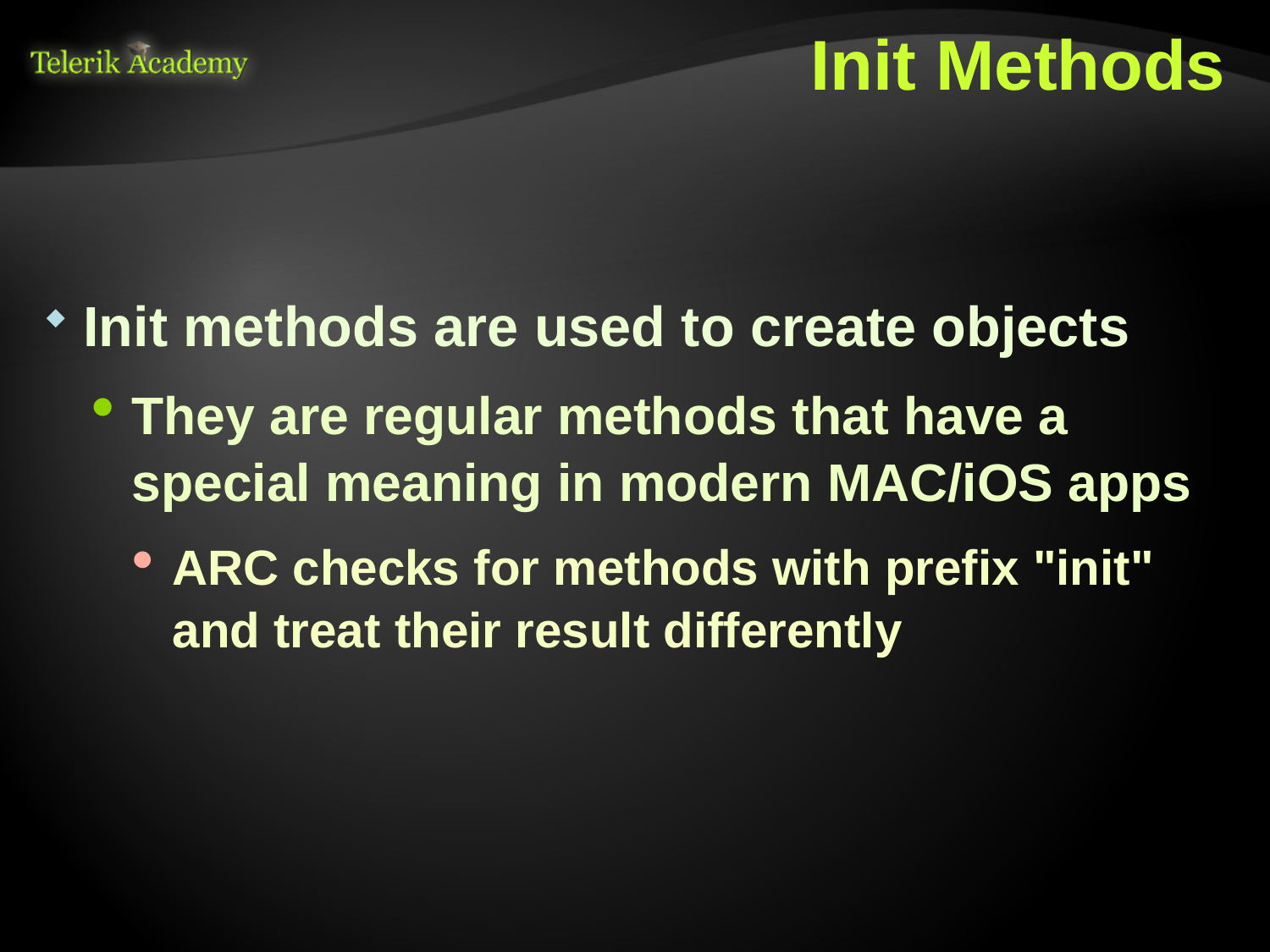

# Init Methods
Init methods are used to create objects
They are regular methods that have a special meaning in modern MAC/iOS apps
ARC checks for methods with prefix "init" and treat their result differently